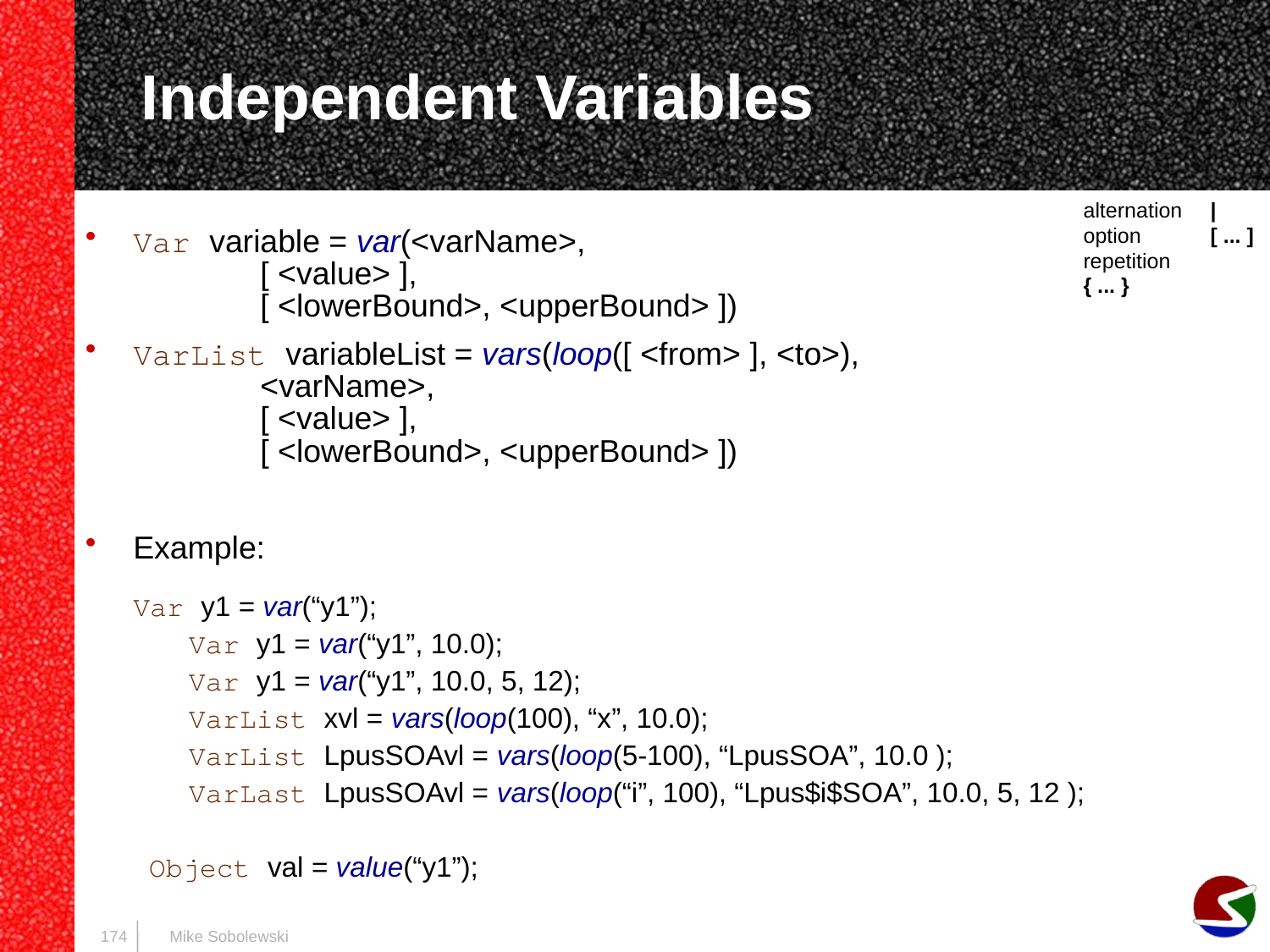

# Independent Variables
alternation	|
option	[ ... ]
repetition	{ ... }
Var variable = var(<varName>,
	[ <value> ],
	[ <lowerBound>, <upperBound> ])
VarList variableList = vars(loop([ <from> ], <to>),
	<varName>,
	[ <value> ],
	[ <lowerBound>, <upperBound> ])

Example:
Var y1 = var(“y1”);
	Var y1 = var(“y1”, 10.0);
	Var y1 = var(“y1”, 10.0, 5, 12);
	VarList xvl = vars(loop(100), “x”, 10.0);
	VarList LpusSOAvl = vars(loop(5-100), “LpusSOA”, 10.0 );
	VarLast LpusSOAvl = vars(loop(“i”, 100), “Lpus$i$SOA”, 10.0, 5, 12 );

Object val = value(“y1”);

174
Mike Sobolewski